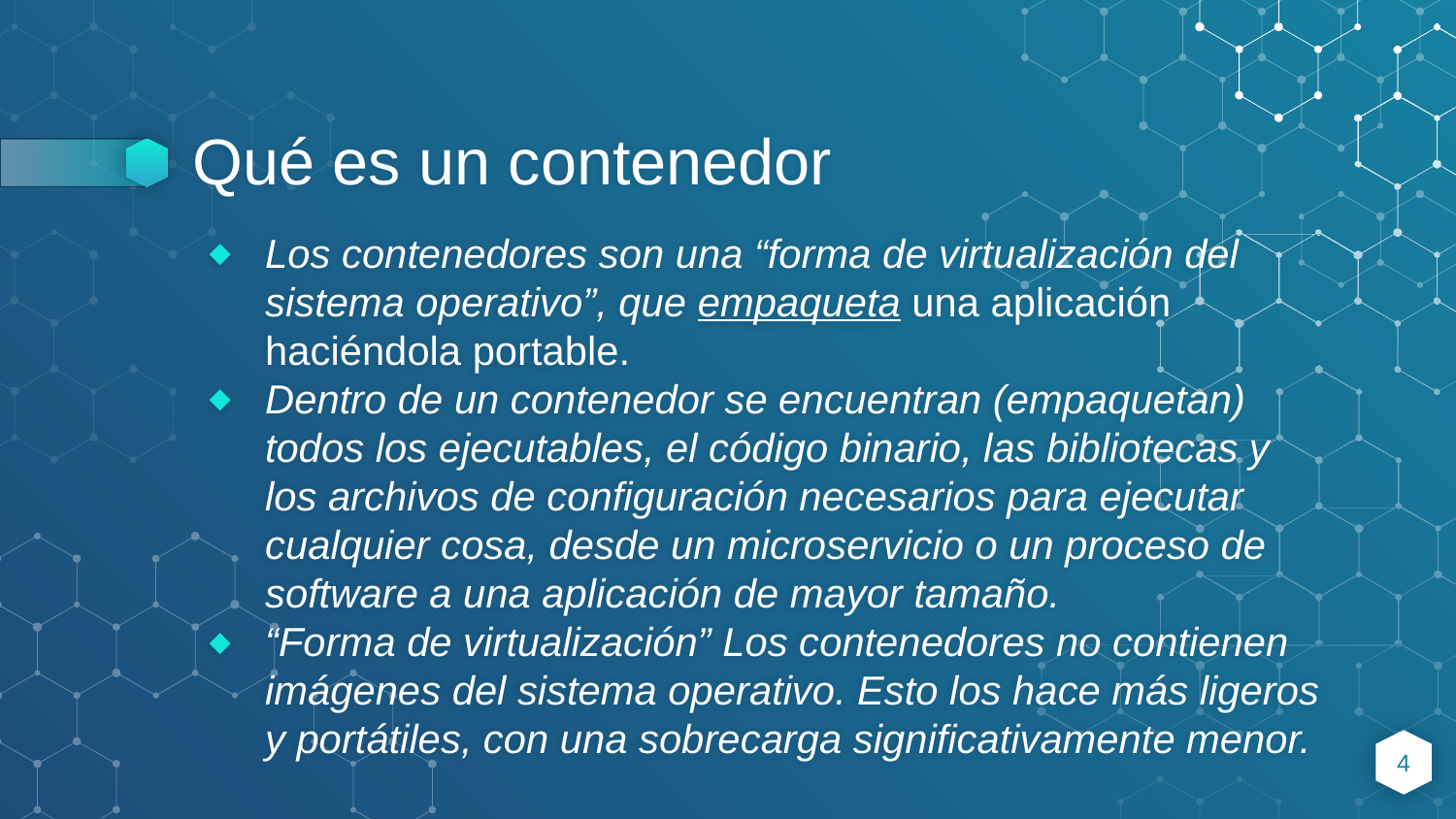

# Qué es un contenedor
Los contenedores son una “forma de virtualización del sistema operativo”, que empaqueta una aplicación haciéndola portable.
Dentro de un contenedor se encuentran (empaquetan) todos los ejecutables, el código binario, las bibliotecas y los archivos de configuración necesarios para ejecutar cualquier cosa, desde un microservicio o un proceso de software a una aplicación de mayor tamaño.
“Forma de virtualización” Los contenedores no contienen imágenes del sistema operativo. Esto los hace más ligeros y portátiles, con una sobrecarga significativamente menor.

4